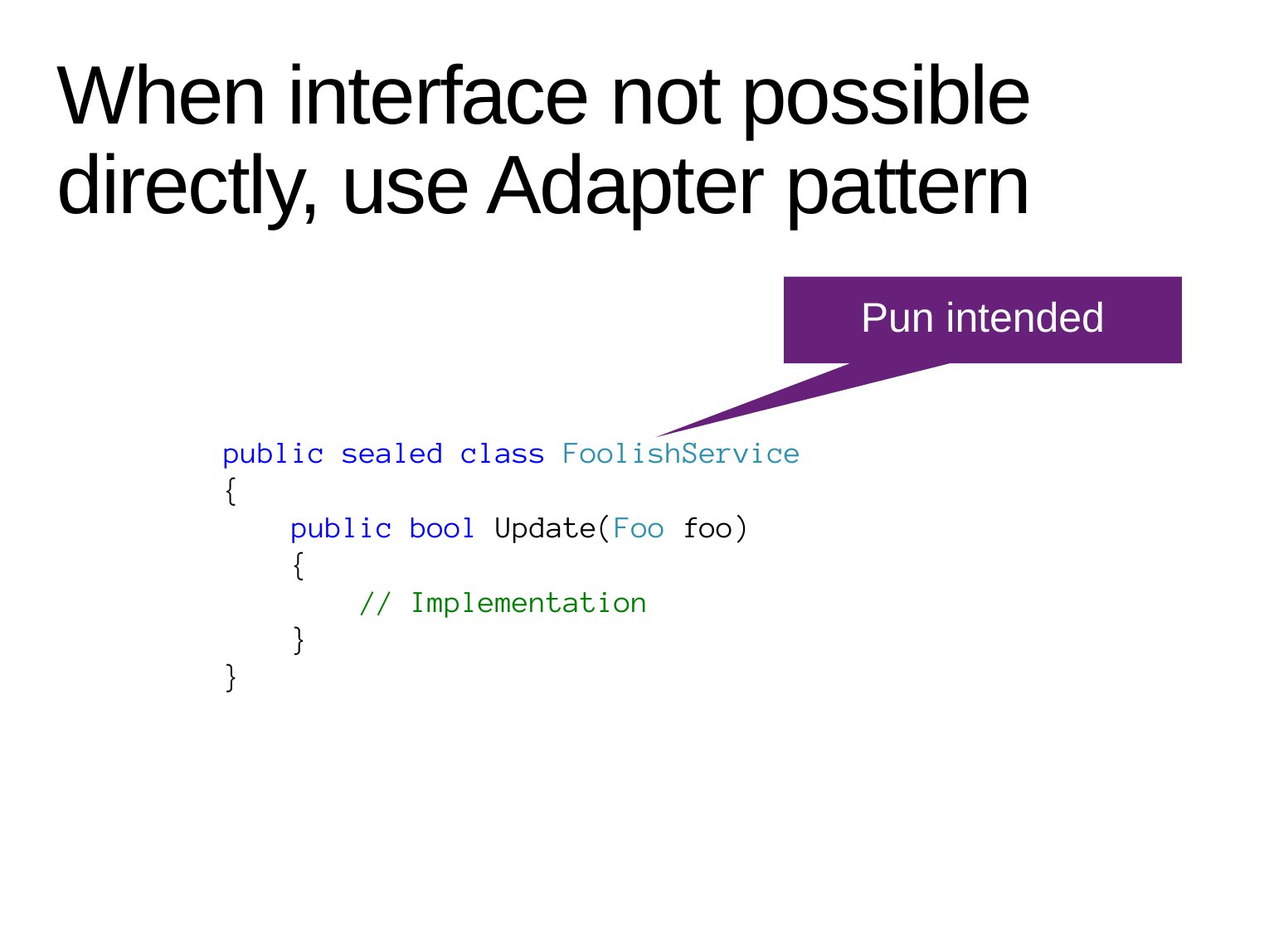

# When interface not possible directly, use Adapter pattern
Pun intended
public sealed class FoolishService
{
    public bool Update(Foo foo)
    {
        // Implementation
    }
}